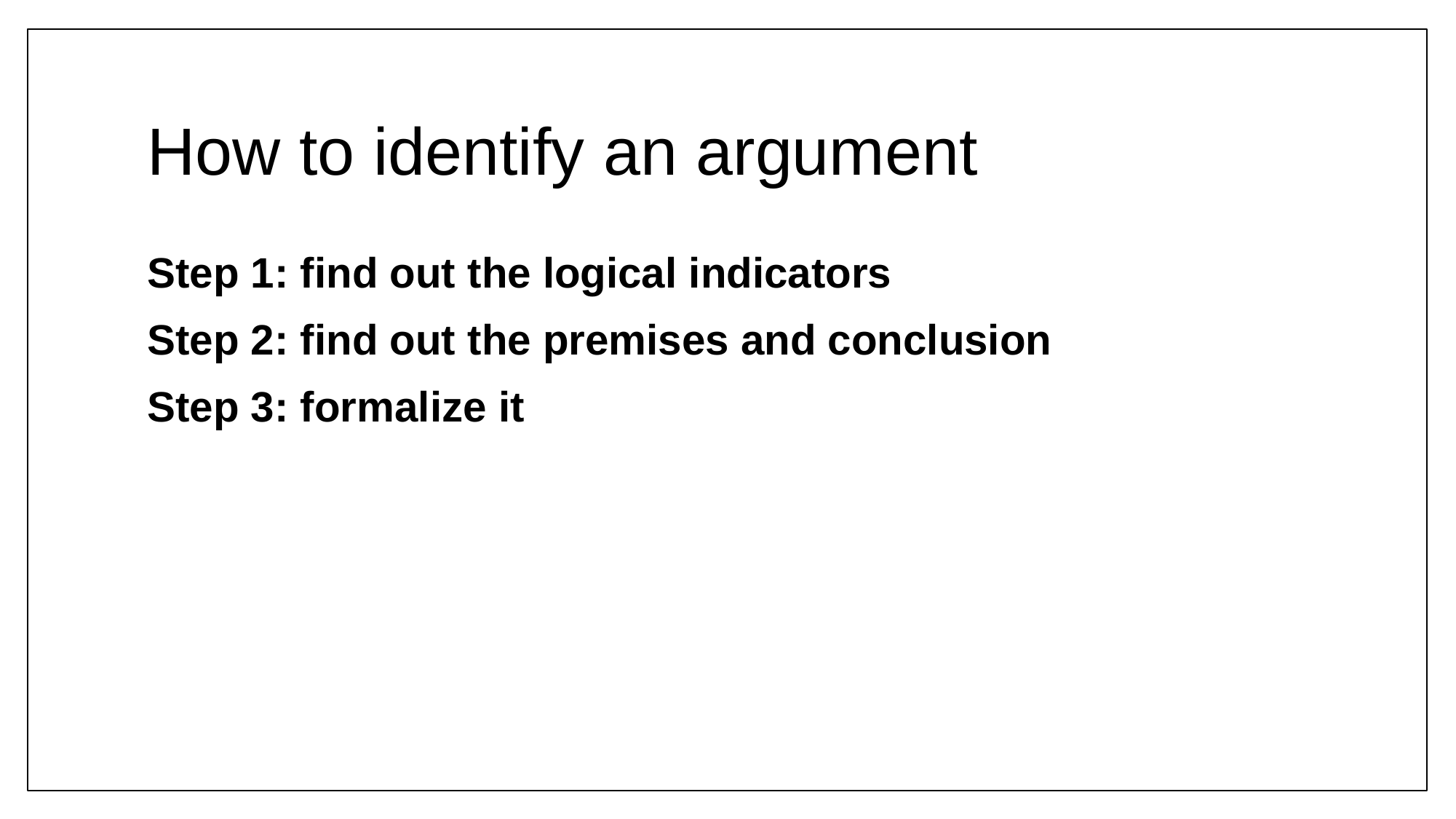

# How to identify an argument
Step 1: find out the logical indicators
Step 2: find out the premises and conclusion
Step 3: formalize it